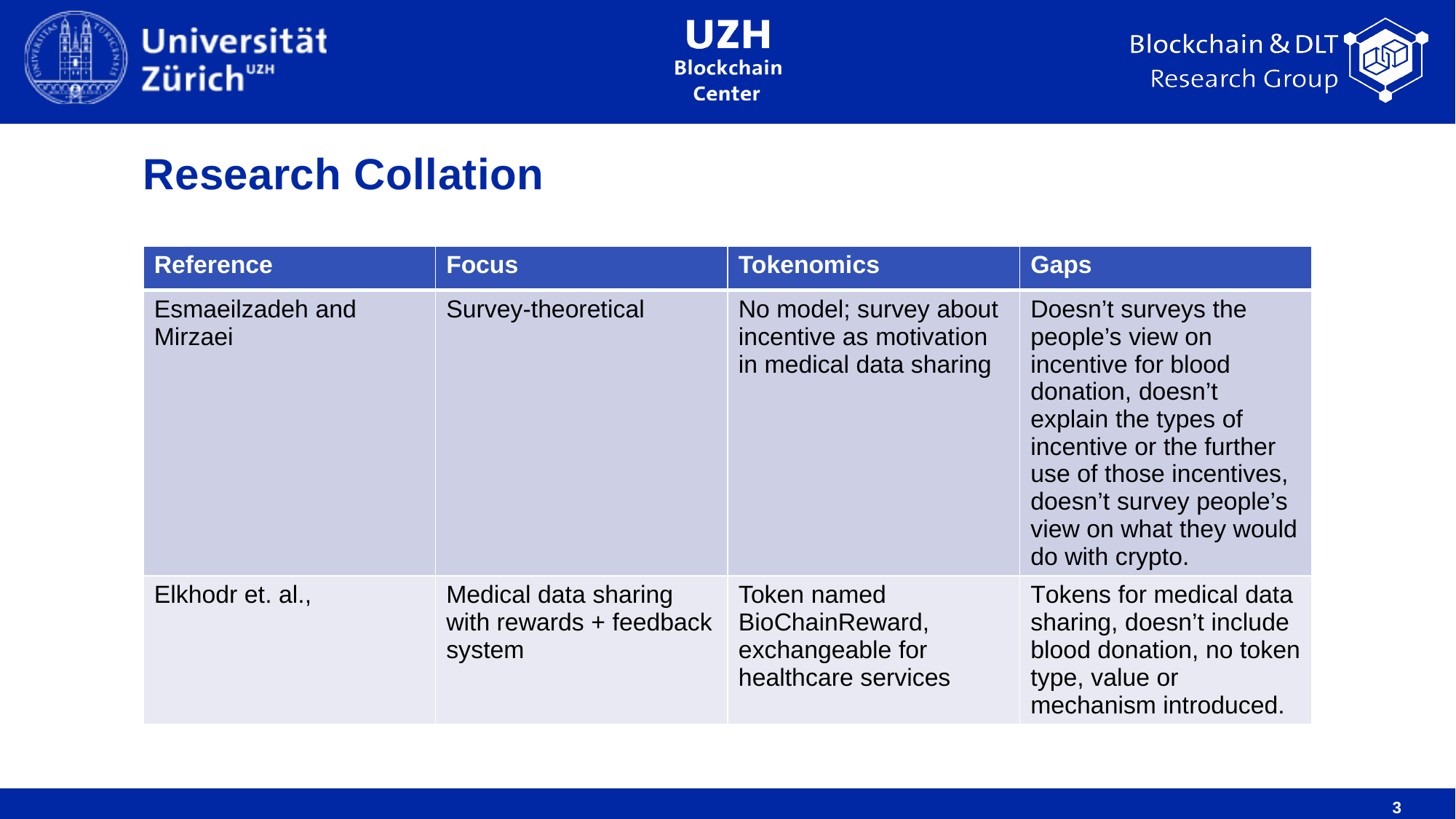

# Research Collation
| Reference | Focus | Tokenomics | Gaps |
| --- | --- | --- | --- |
| Esmaeilzadeh and Mirzaei | Survey-theoretical | No model; survey about incentive as motivation in medical data sharing | Doesn’t surveys the people’s view on incentive for blood donation, doesn’t explain the types of incentive or the further use of those incentives, doesn’t survey people’s view on what they would do with crypto. |
| Elkhodr et. al., | Medical data sharing with rewards + feedback system | Token named BioChainReward, exchangeable for healthcare services | Tokens for medical data sharing, doesn’t include blood donation, no token type, value or mechanism introduced. |
3